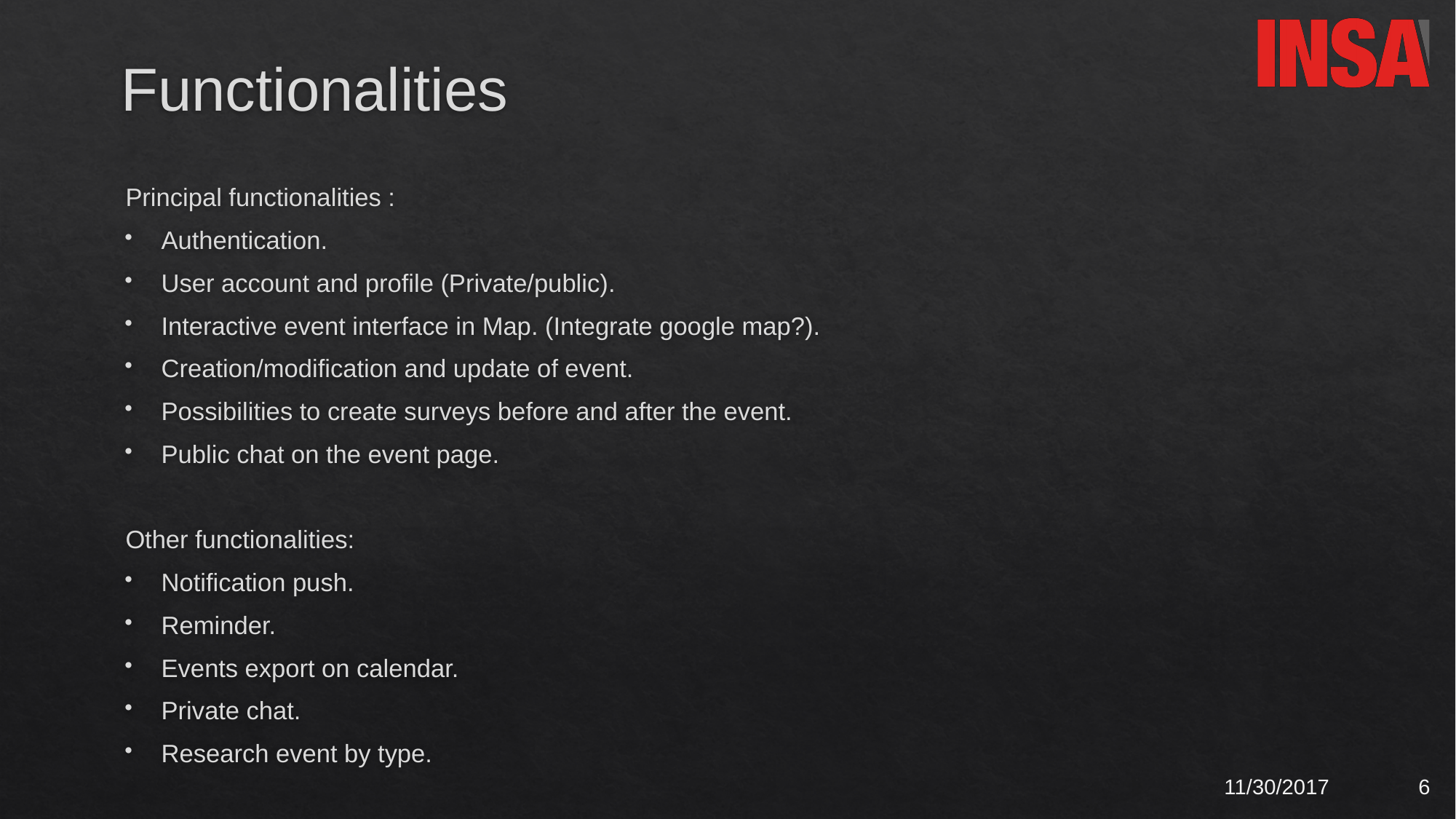

# Functionalities
Principal functionalities :
Authentication.
User account and profile (Private/public).
Interactive event interface in Map. (Integrate google map?).
Creation/modification and update of event.
Possibilities to create surveys before and after the event.
Public chat on the event page.

Other functionalities:
Notification push.
Reminder.
Events export on calendar.
Private chat.
Research event by type.
11/30/2017
6